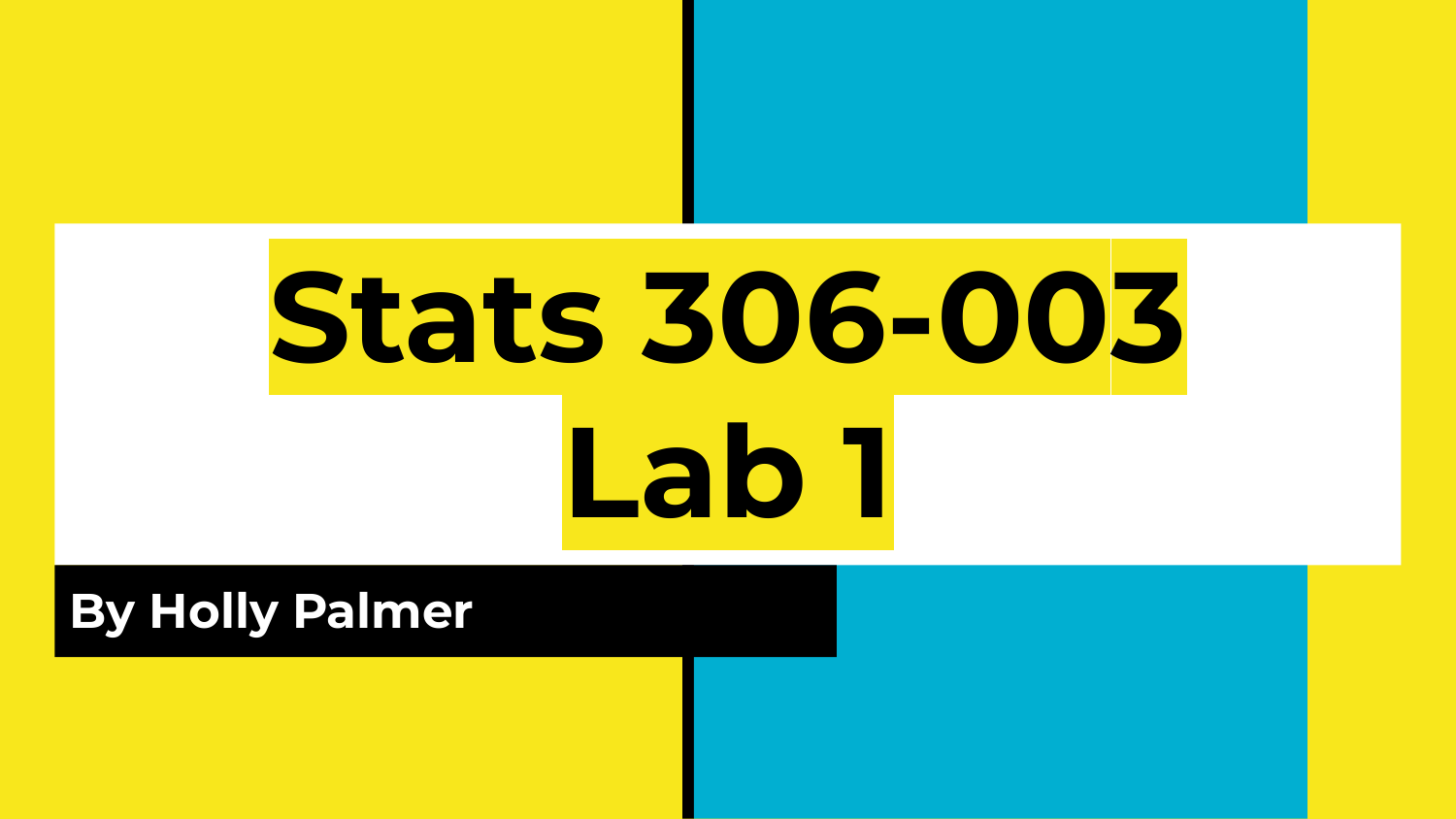

# Stats 306-003
Lab 1
By Holly Palmer